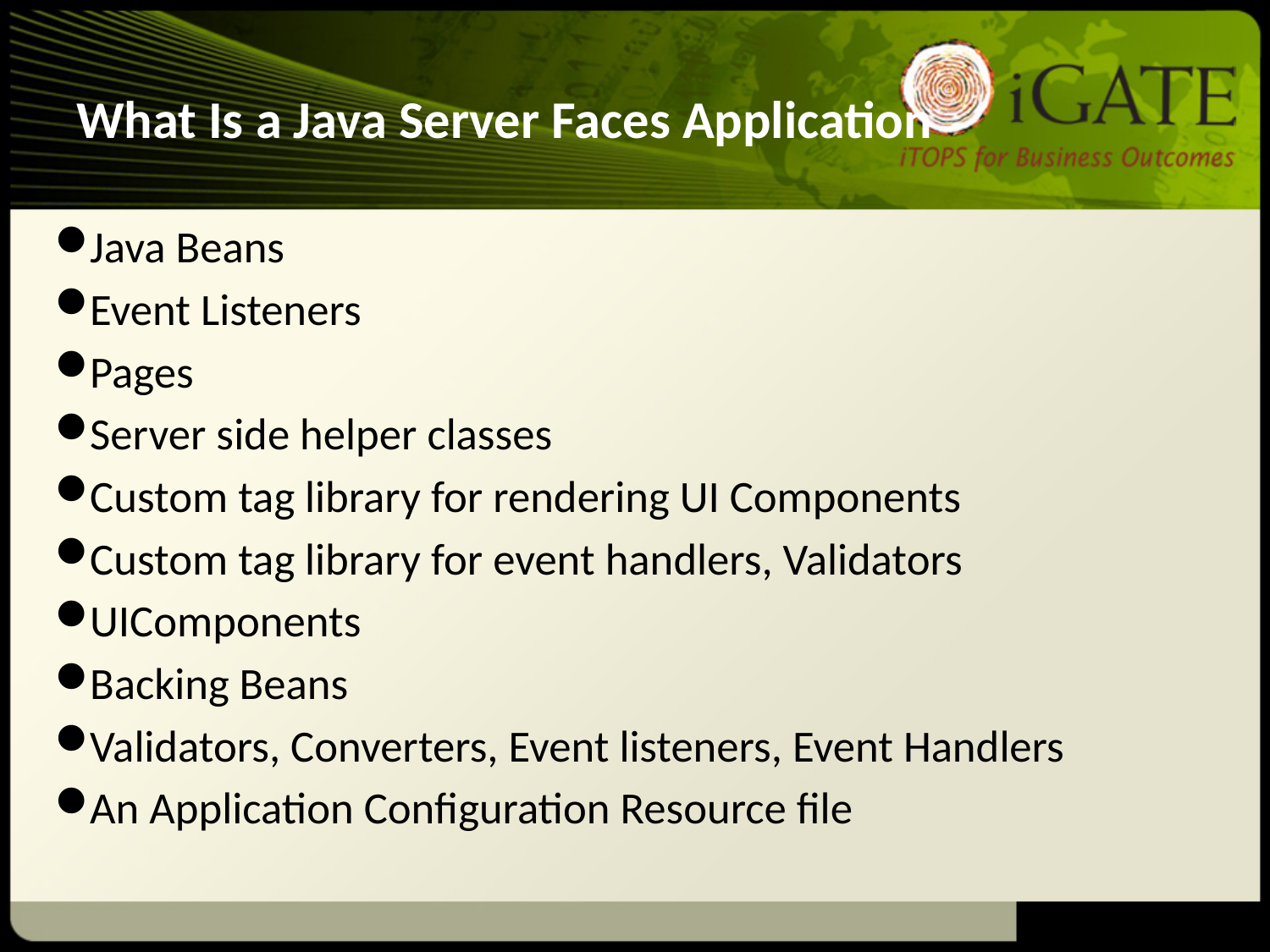

# What Is a Java Server Faces Application
Java Beans
Event Listeners
Pages
Server side helper classes
Custom tag library for rendering UI Components
Custom tag library for event handlers, Validators
UIComponents
Backing Beans
Validators, Converters, Event listeners, Event Handlers
An Application Configuration Resource file